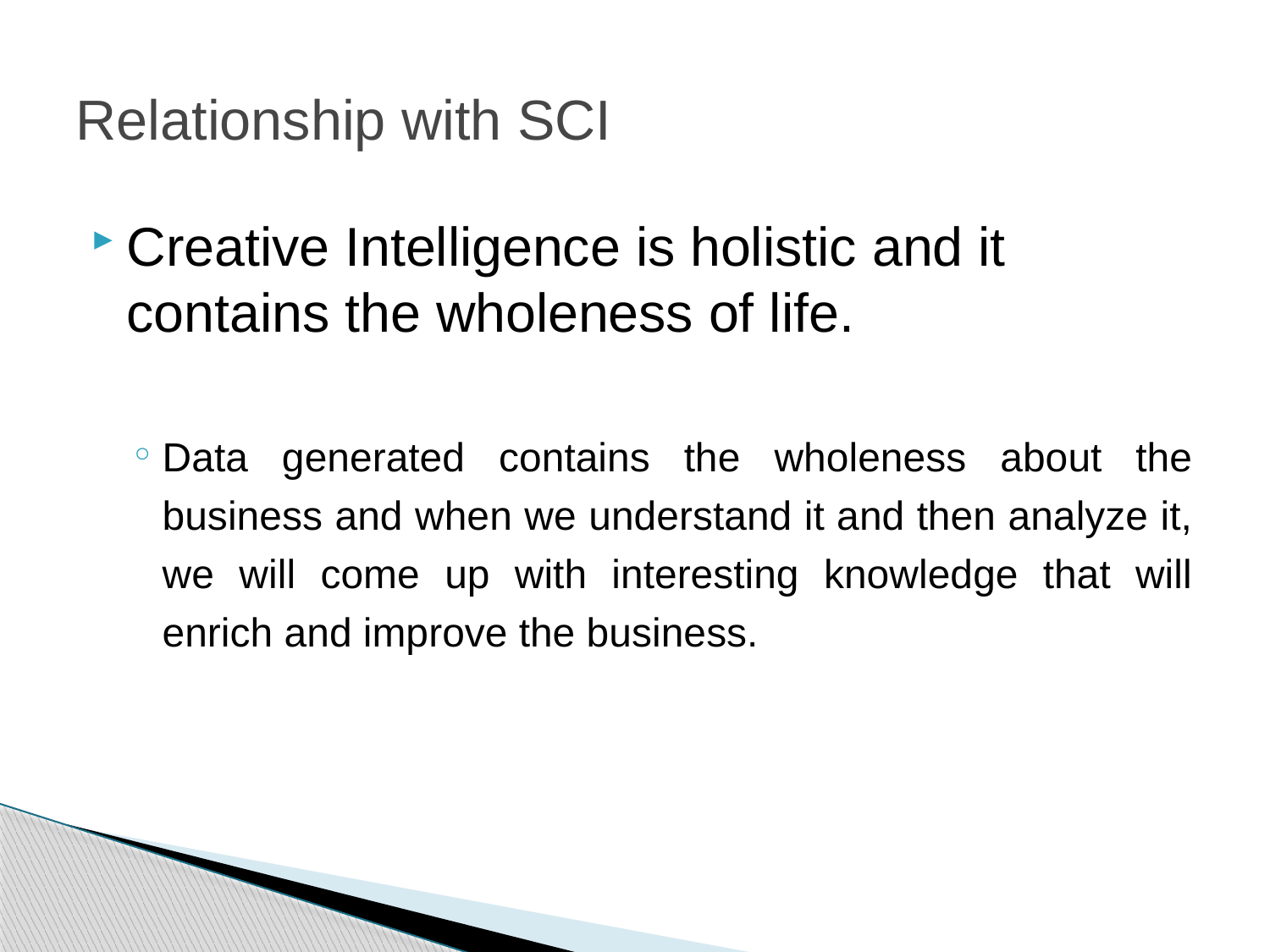

# Relationship with SCI
Creative Intelligence is holistic and it contains the wholeness of life.

Data generated contains the wholeness about the business and when we understand it and then analyze it, we will come up with interesting knowledge that will enrich and improve the business.